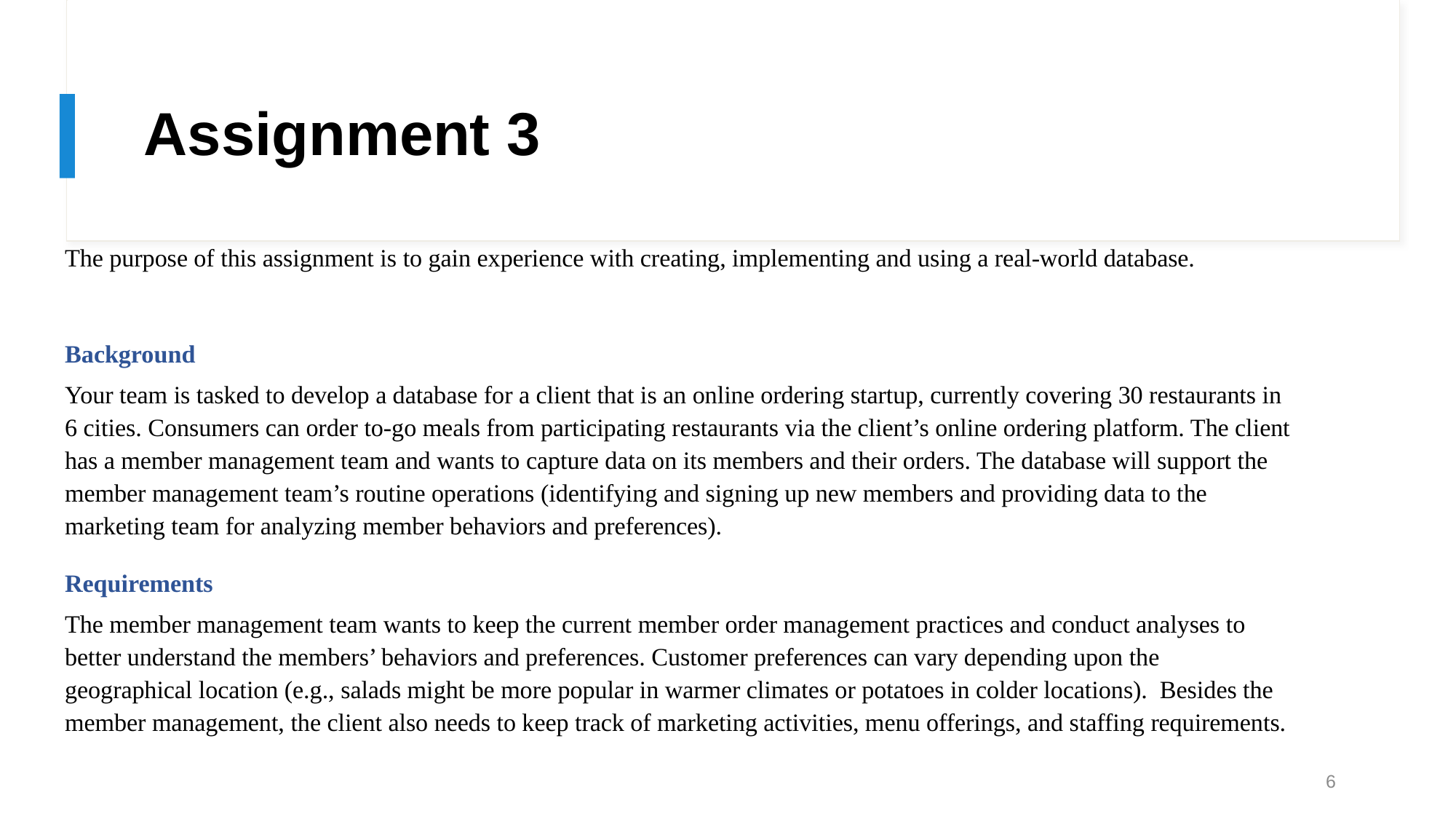

# Assignment 3
The purpose of this assignment is to gain experience with creating, implementing and using a real-world database.

Background
Your team is tasked to develop a database for a client that is an online ordering startup, currently covering 30 restaurants in 6 cities. Consumers can order to-go meals from participating restaurants via the client’s online ordering platform. The client has a member management team and wants to capture data on its members and their orders. The database will support the member management team’s routine operations (identifying and signing up new members and providing data to the marketing team for analyzing member behaviors and preferences).
Requirements
The member management team wants to keep the current member order management practices and conduct analyses to better understand the members’ behaviors and preferences. Customer preferences can vary depending upon the geographical location (e.g., salads might be more popular in warmer climates or potatoes in colder locations).  Besides the member management, the client also needs to keep track of marketing activities, menu offerings, and staffing requirements.
6